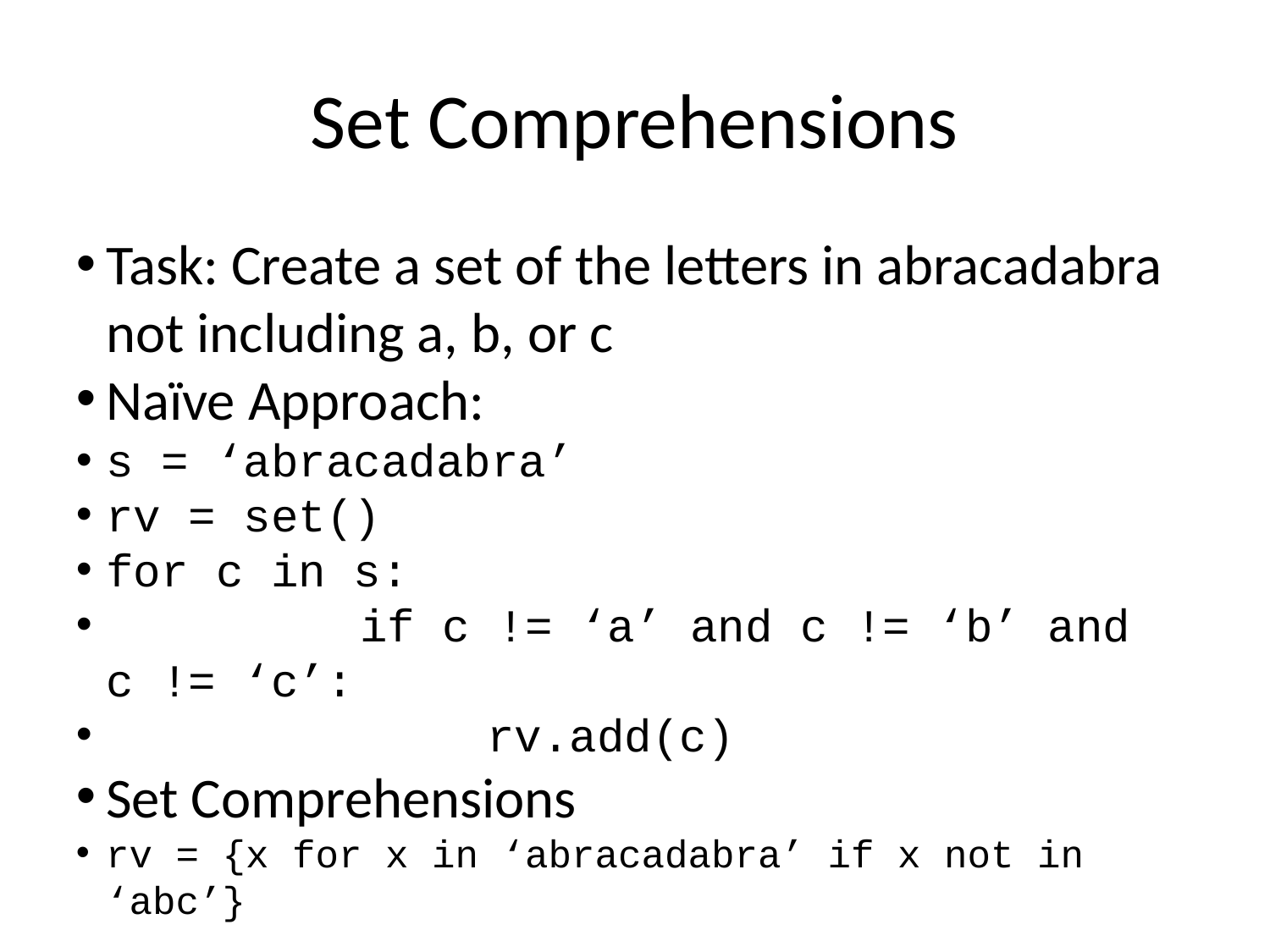

Set Comprehensions
Task: Create a set of the letters in abracadabra not including a, b, or c
Naïve Approach:
s = ‘abracadabra’
rv = set()
for c in s:
		if c != ‘a’ and c != ‘b’ and  c != ‘c’:
			rv.add(c)
Set Comprehensions
rv = {x for x in ‘abracadabra’ if x not in ‘abc’}